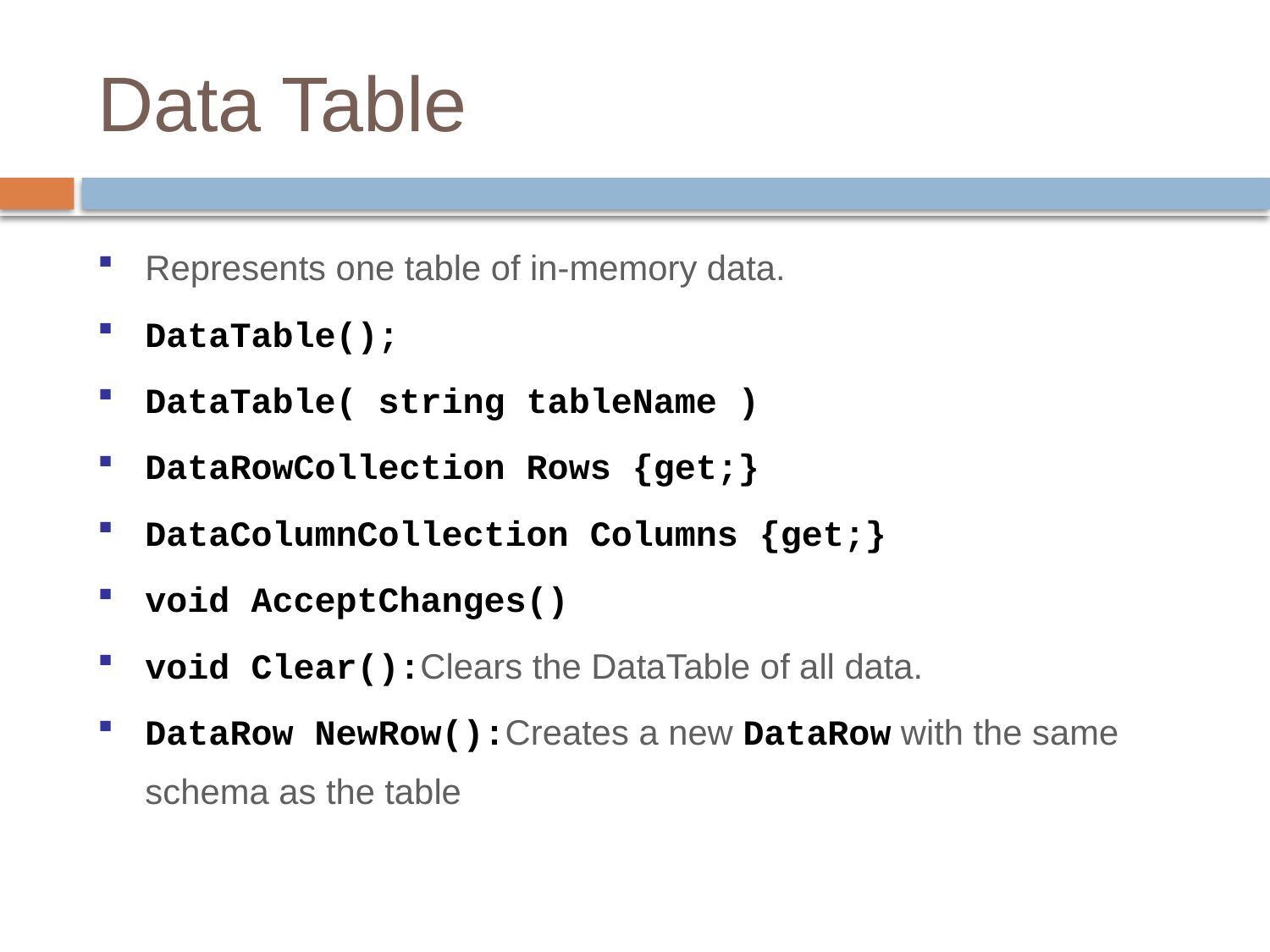

# Data Table
Represents one table of in-memory data.
DataTable();
DataTable( string tableName )
DataRowCollection Rows {get;}
DataColumnCollection Columns {get;}
void AcceptChanges()
void Clear():Clears the DataTable of all data.
DataRow NewRow():Creates a new DataRow with the same schema as the table